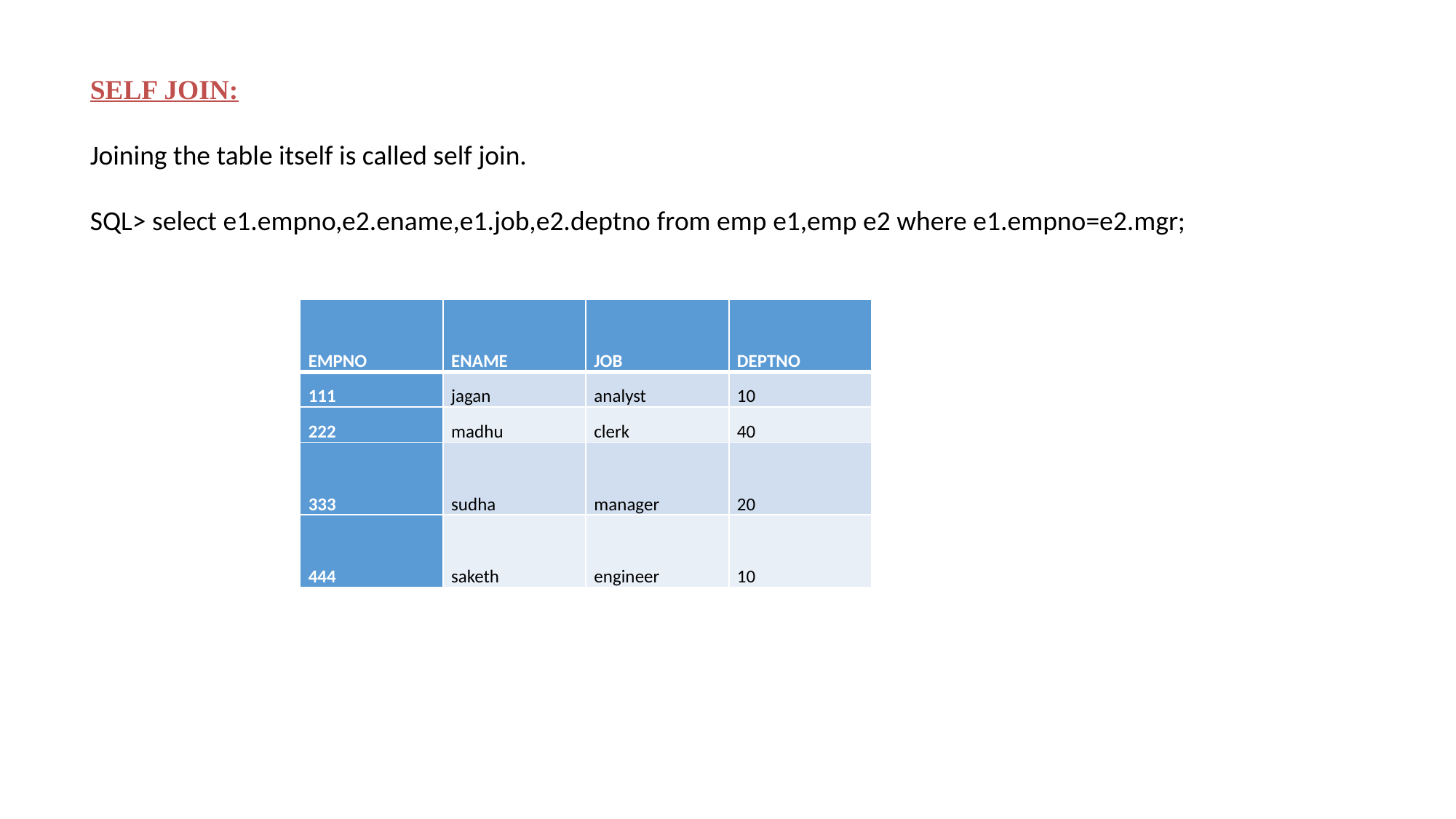

SELF JOIN:

Joining the table itself is called self join.

SQL> select e1.empno,e2.ename,e1.job,e2.deptno from emp e1,emp e2 where e1.empno=e2.mgr;

| EMPNO | ENAME | JOB | DEPTNO |
| --- | --- | --- | --- |
| 111 | jagan | analyst | 10 |
| 222 | madhu | clerk | 40 |
| 333 | sudha | manager | 20 |
| 444 | saketh | engineer | 10 |